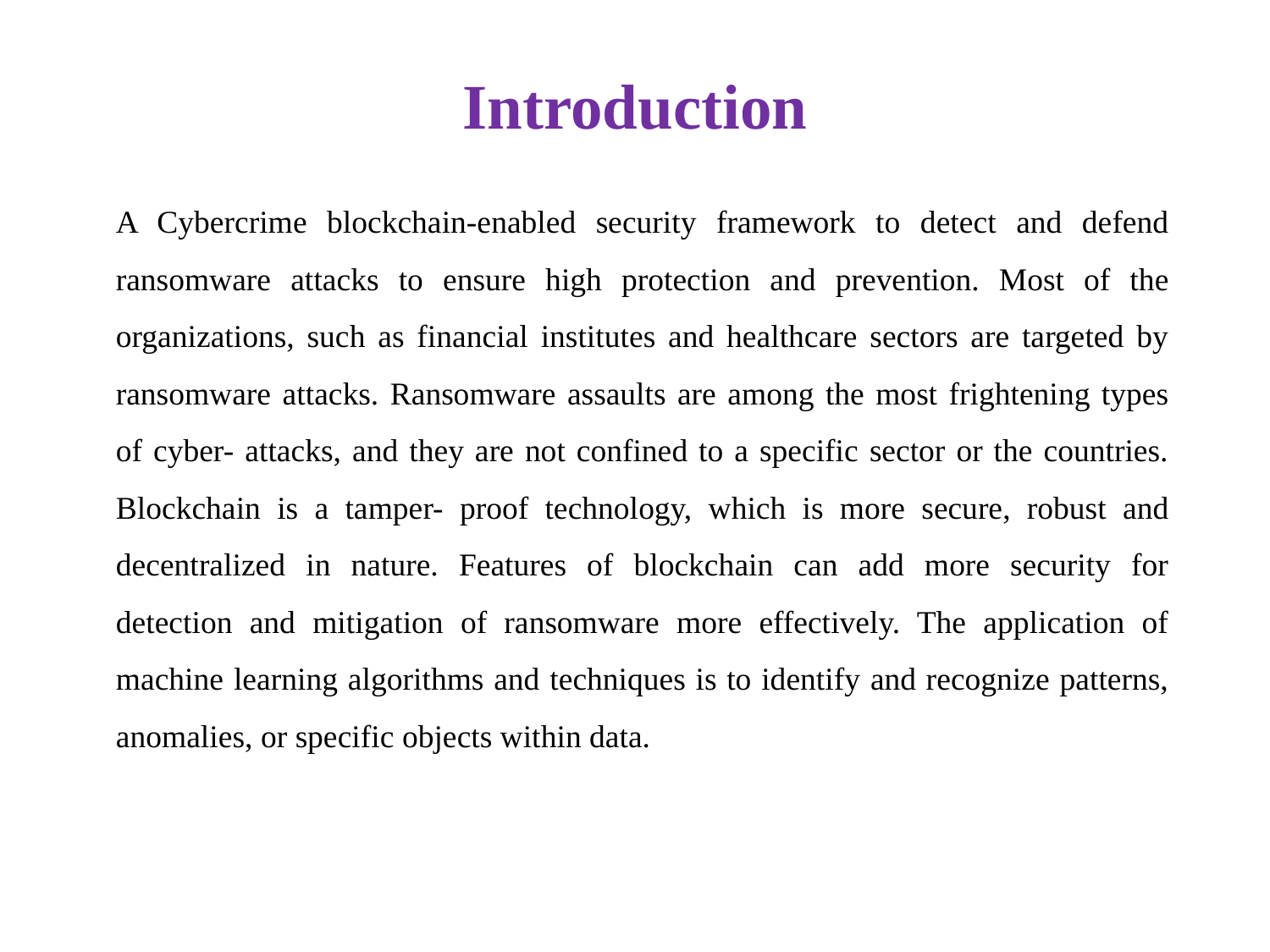

# Introduction
A Cybercrime blockchain-enabled security framework to detect and defend ransomware attacks to ensure high protection and prevention. Most of the organizations, such as financial institutes and healthcare sectors are targeted by ransomware attacks. Ransomware assaults are among the most frightening types of cyber- attacks, and they are not confined to a specific sector or the countries. Blockchain is a tamper- proof technology, which is more secure, robust and decentralized in nature. Features of blockchain can add more security for detection and mitigation of ransomware more effectively. The application of machine learning algorithms and techniques is to identify and recognize patterns, anomalies, or specific objects within data.